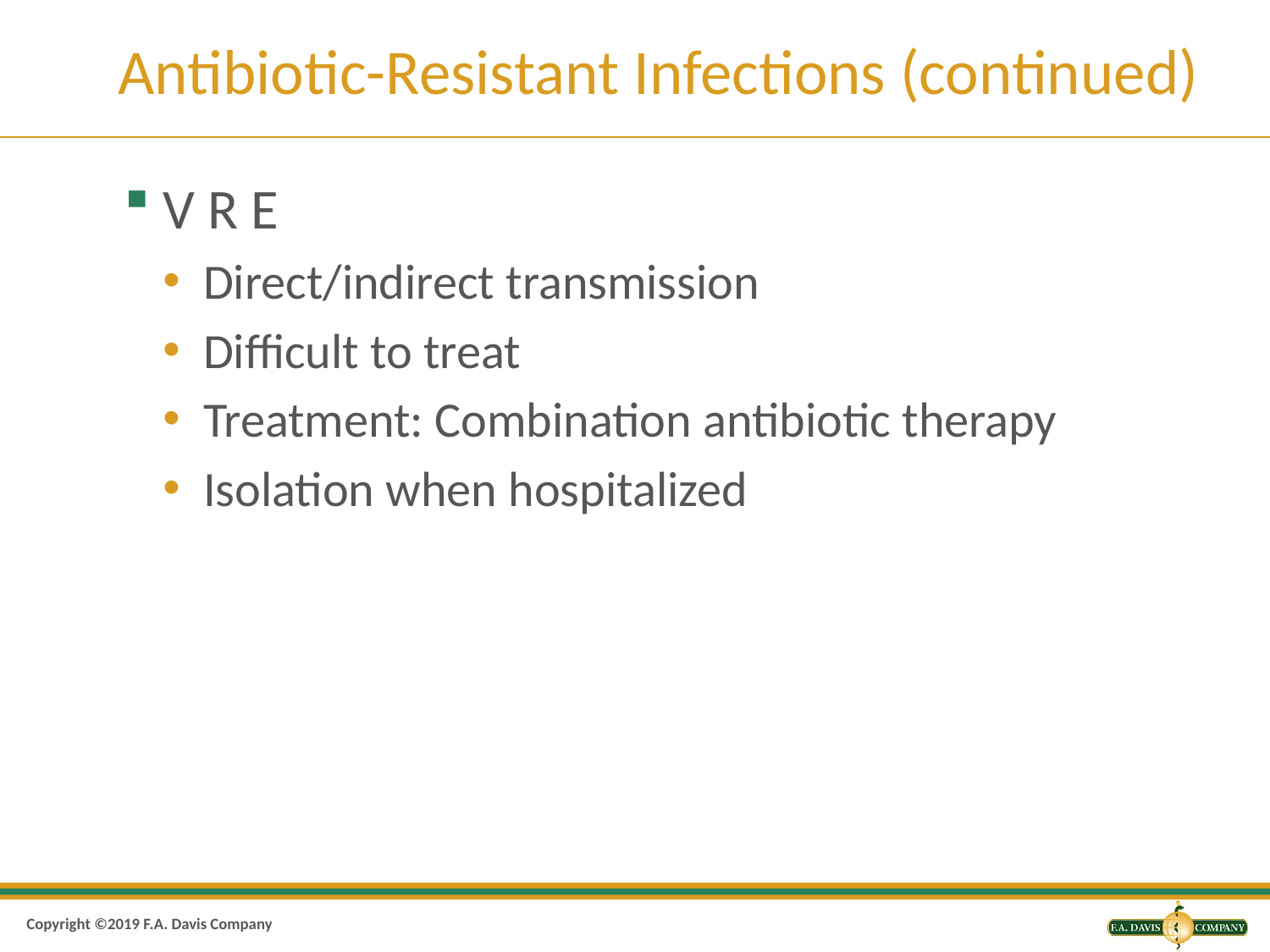

# Antibiotic-Resistant Infections (continued)
V R E
Direct/indirect transmission
Difficult to treat
Treatment: Combination antibiotic therapy
Isolation when hospitalized